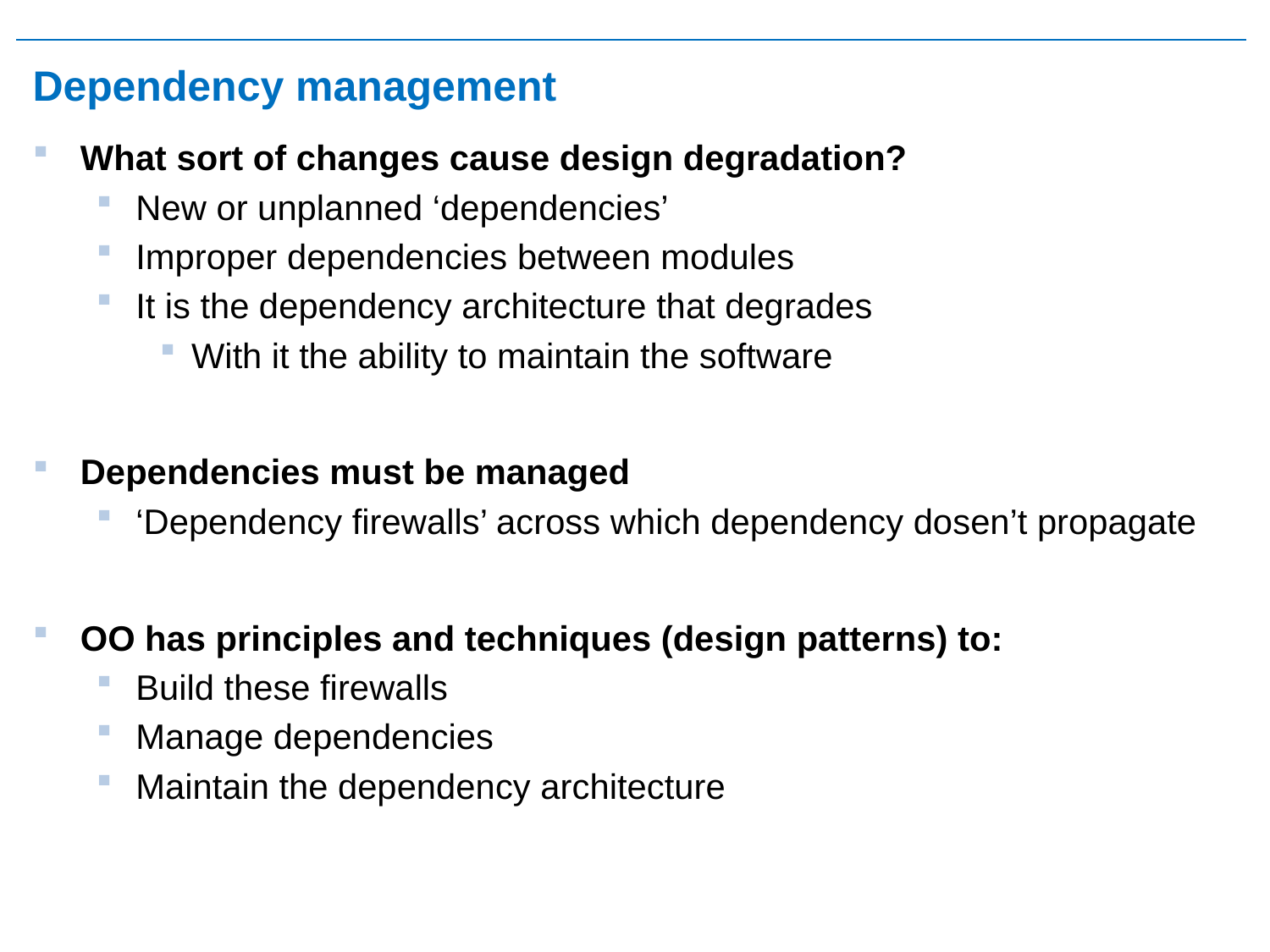

# Dependency management
What sort of changes cause design degradation?
New or unplanned ‘dependencies’
Improper dependencies between modules
It is the dependency architecture that degrades
With it the ability to maintain the software

Dependencies must be managed
‘Dependency firewalls’ across which dependency dosen’t propagate

OO has principles and techniques (design patterns) to:
Build these firewalls
Manage dependencies
Maintain the dependency architecture